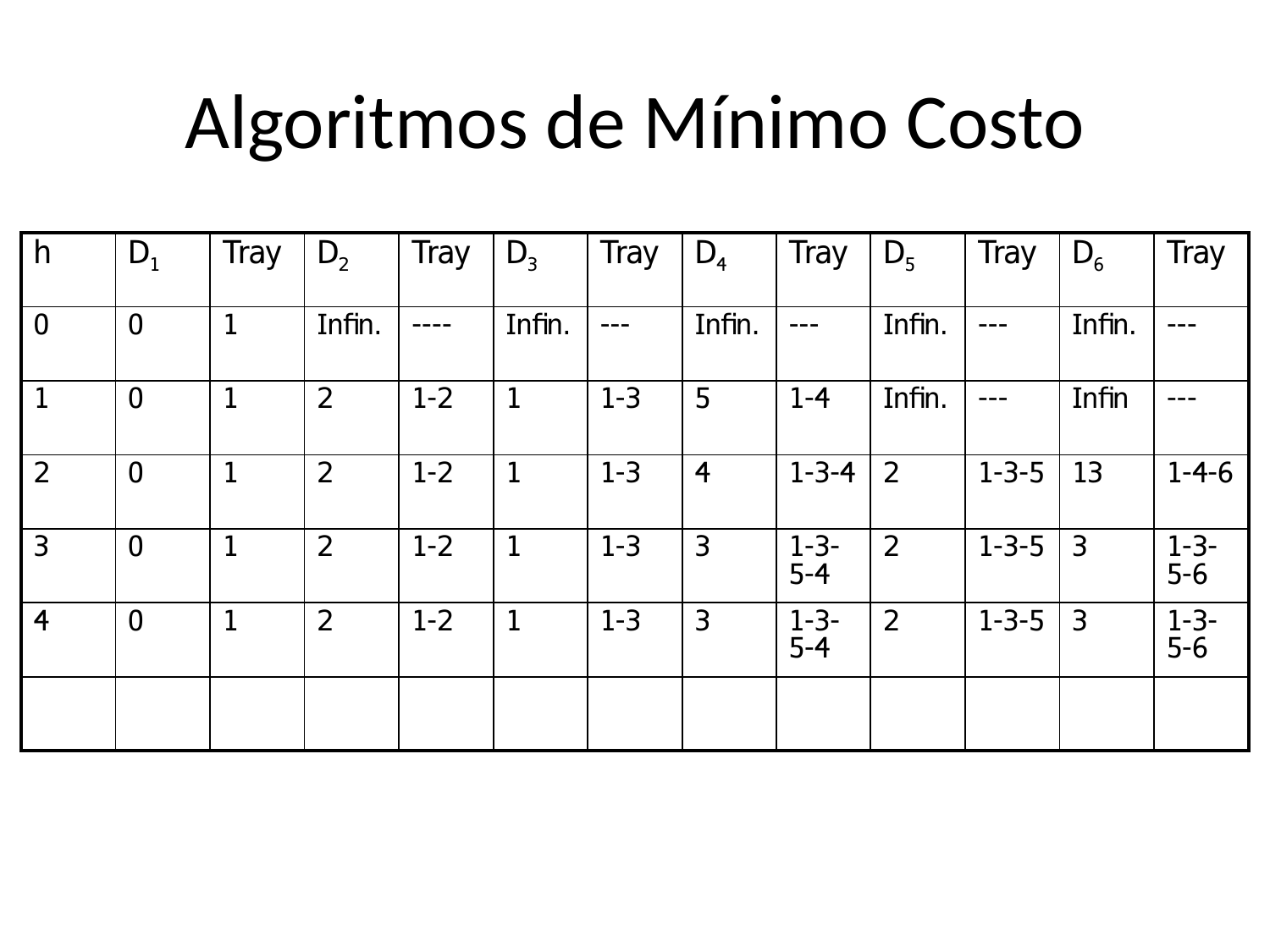

# Algoritmos de Mínimo Costo
| h | D1 | Tray | D2 | Tray | D3 | Tray | D4 | Tray | D5 | Tray | D6 | Tray |
| --- | --- | --- | --- | --- | --- | --- | --- | --- | --- | --- | --- | --- |
| 0 | 0 | 1 | Infin. | ---- | Infin. | --- | Infin. | --- | Infin. | --- | Infin. | --- |
| 1 | 0 | 1 | 2 | 1-2 | 1 | 1-3 | 5 | 1-4 | Infin. | --- | Infin | --- |
| 2 | 0 | 1 | 2 | 1-2 | 1 | 1-3 | 4 | 1-3-4 | 2 | 1-3-5 | 13 | 1-4-6 |
| 3 | 0 | 1 | 2 | 1-2 | 1 | 1-3 | 3 | 1-3-5-4 | 2 | 1-3-5 | 3 | 1-3-5-6 |
| 4 | 0 | 1 | 2 | 1-2 | 1 | 1-3 | 3 | 1-3-5-4 | 2 | 1-3-5 | 3 | 1-3-5-6 |
|  |  |  |  |  |  |  |  |  |  |  |  |  |